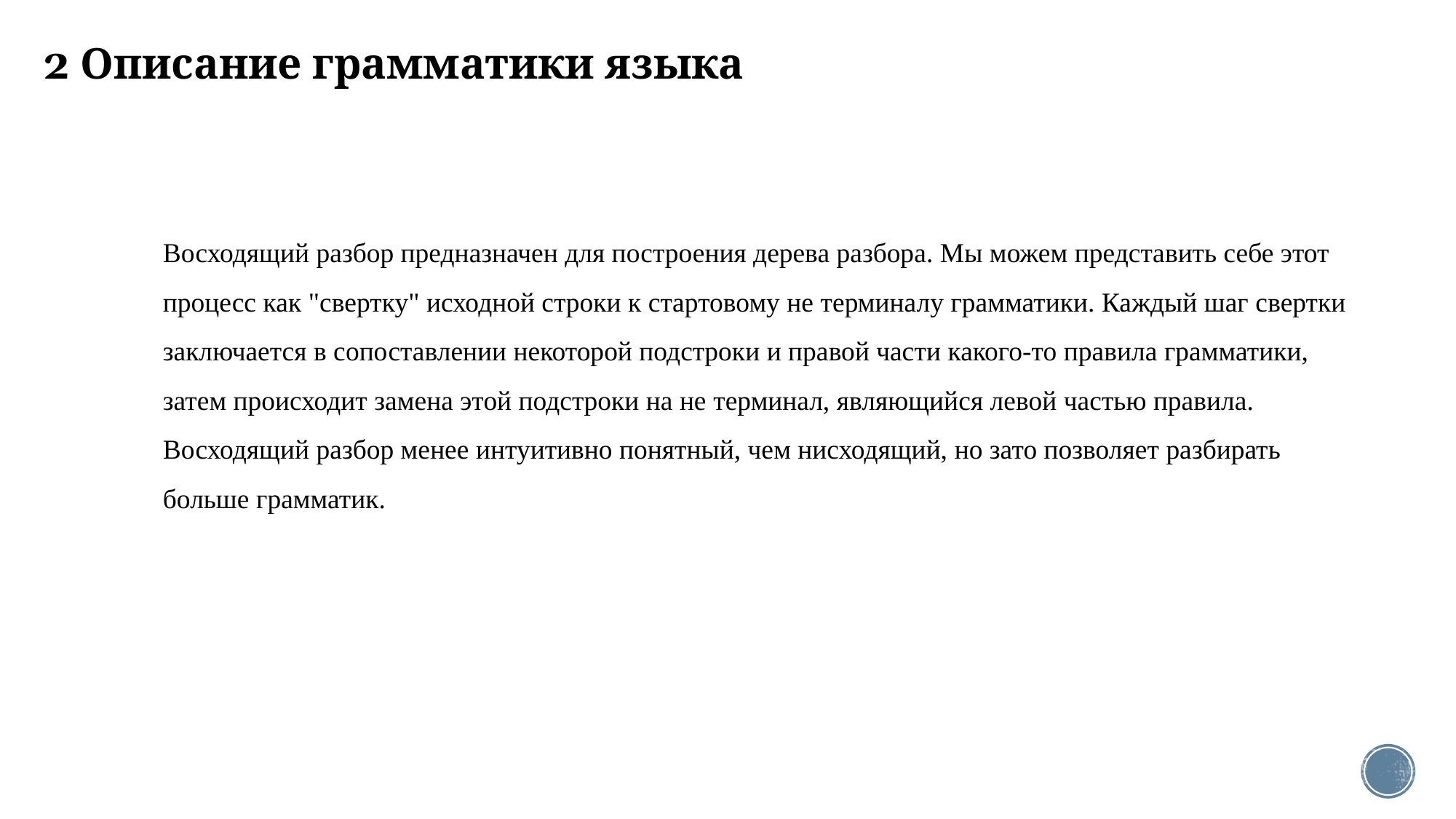

# 2 Описание грамматики языка
Восходящий разбор предназначен для построения дерева разбора. Мы можем представить себе этот процесс как "свертку" исходной строки к стартовому не терминалу грамматики. Каждый шаг свертки заключается в сопоставлении некоторой подстроки и правой части какого-то правила грамматики, затем происходит замена этой подстроки на не терминал, являющийся левой частью правила. Восходящий разбор менее интуитивно понятный, чем нисходящий, но зато позволяет разбирать больше грамматик.